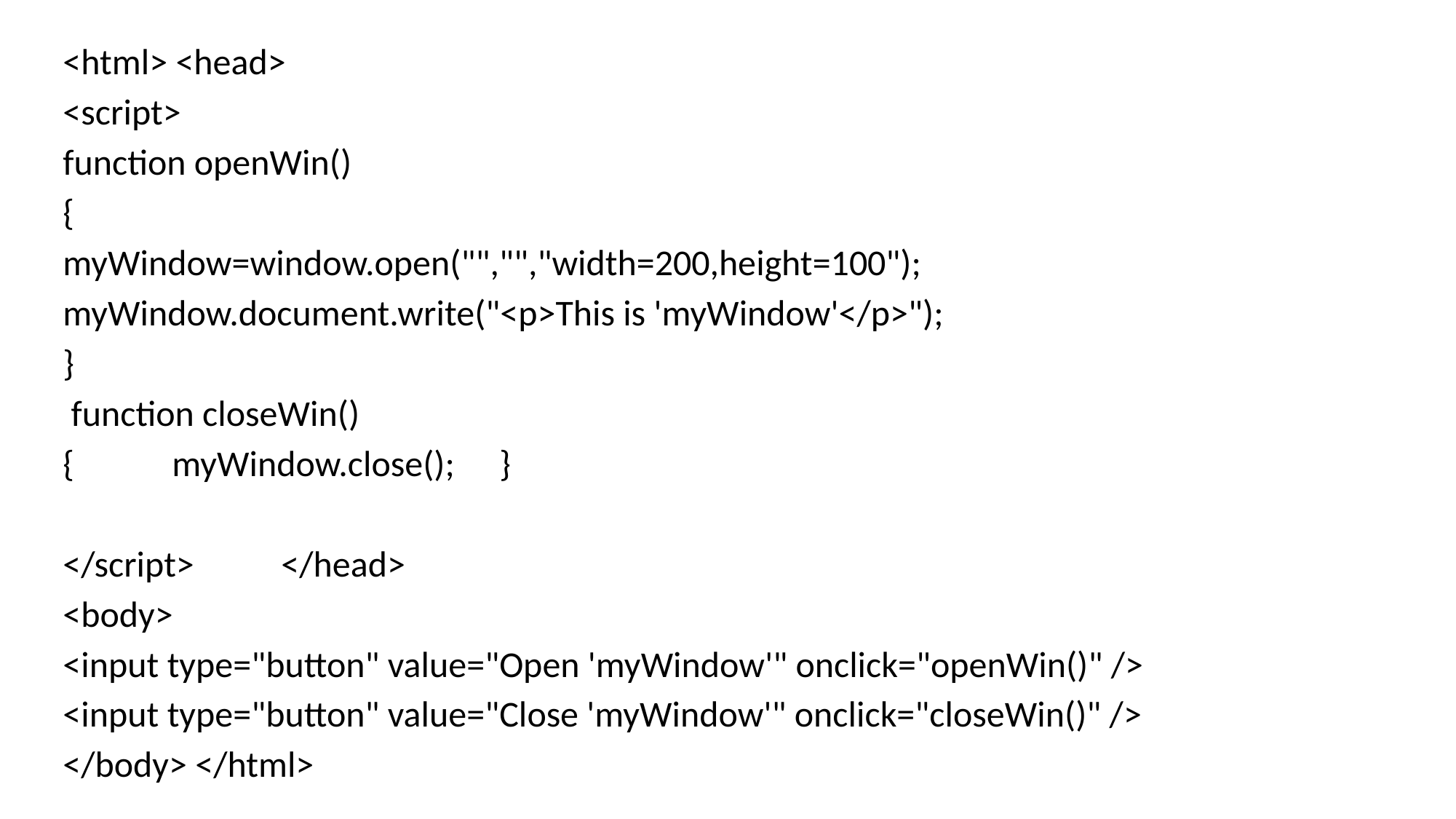

<html> <head>
<script>
function openWin()
{
myWindow=window.open("","","width=200,height=100");
myWindow.document.write("<p>This is 'myWindow'</p>");
}
 function closeWin()
{ 	myWindow.close();	}

</script>	</head>
<body>
<input type="button" value="Open 'myWindow'" onclick="openWin()" />
<input type="button" value="Close 'myWindow'" onclick="closeWin()" />
</body> </html>